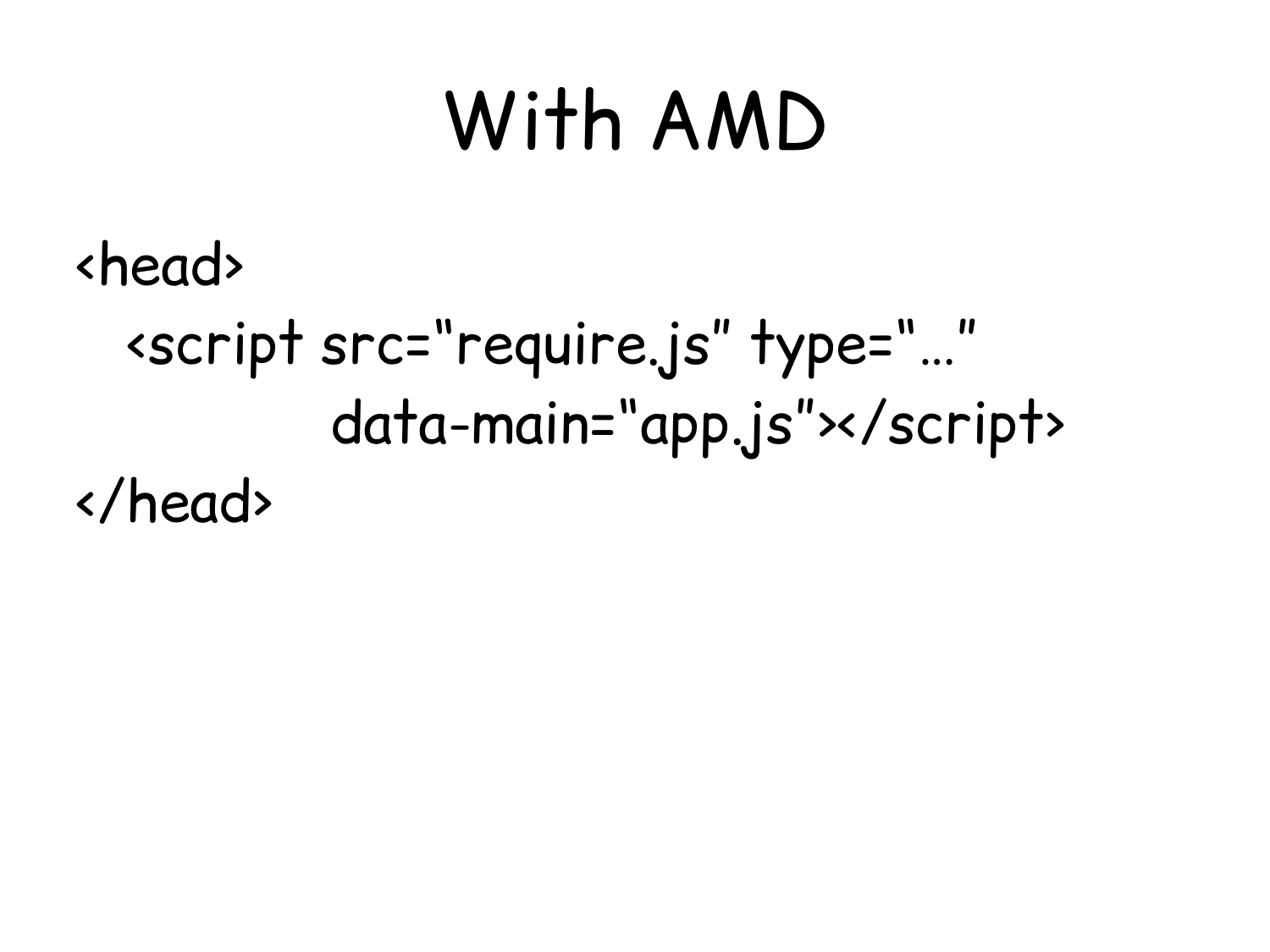

# With AMD
<head>
   <script src=“require.js” type=“…”
		data-main=“app.js”></script>
</head>